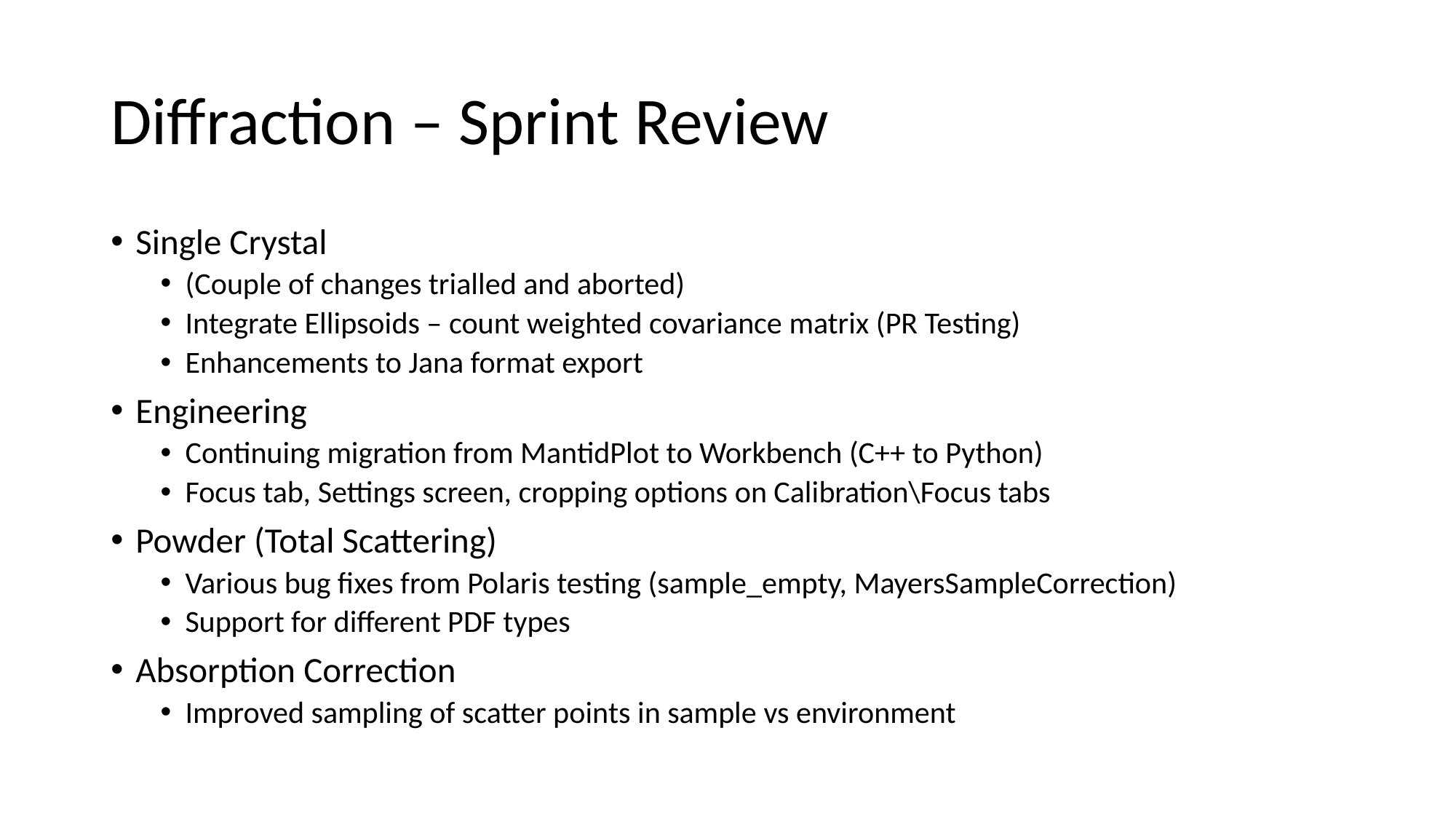

# Diffraction – Sprint Review
Single Crystal
(Couple of changes trialled and aborted)
Integrate Ellipsoids – count weighted covariance matrix (PR Testing)
Enhancements to Jana format export
Engineering
Continuing migration from MantidPlot to Workbench (C++ to Python)
Focus tab, Settings screen, cropping options on Calibration\Focus tabs
Powder (Total Scattering)
Various bug fixes from Polaris testing (sample_empty, MayersSampleCorrection)
Support for different PDF types
Absorption Correction
Improved sampling of scatter points in sample vs environment